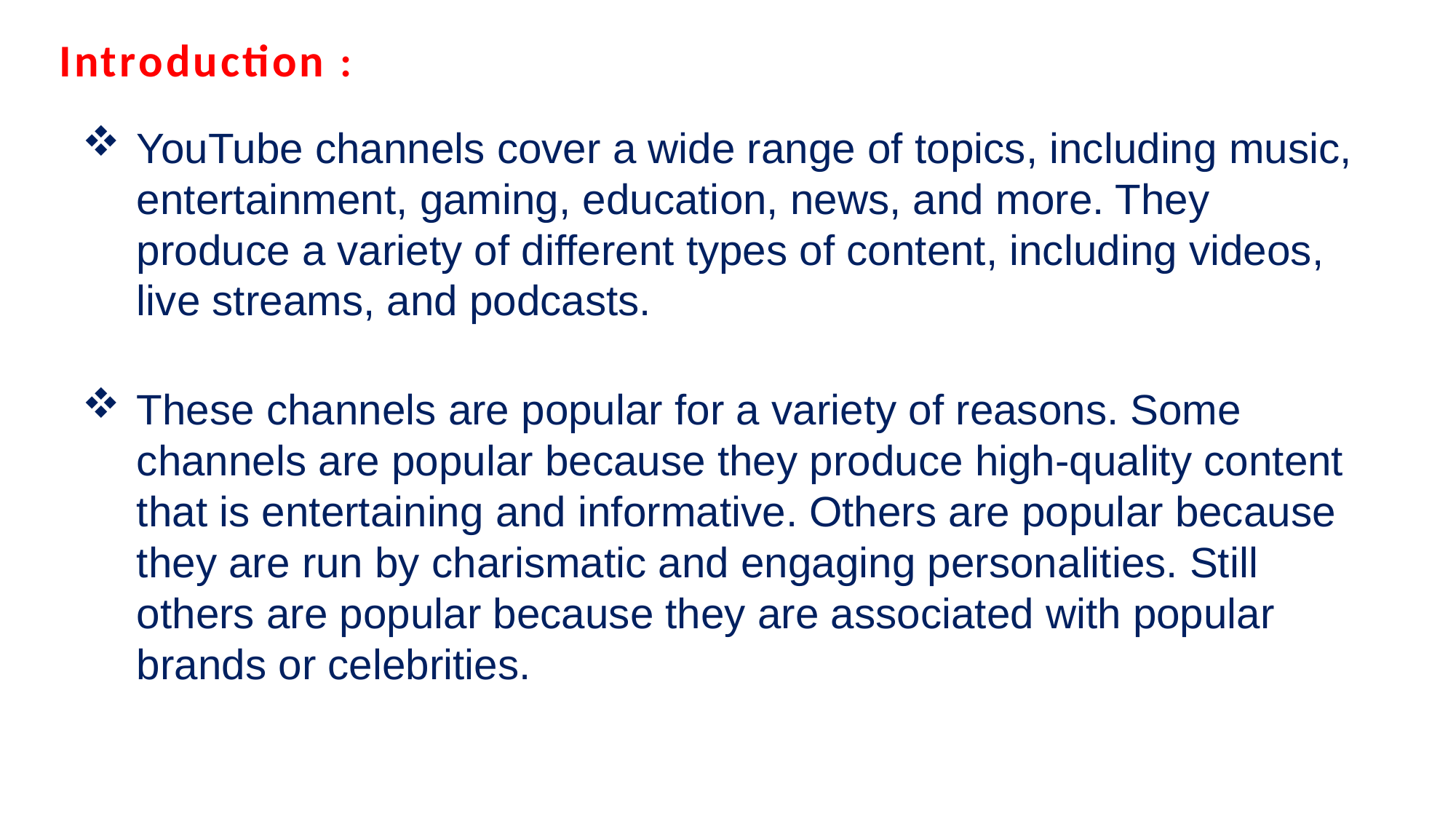

Introduction :
YouTube channels cover a wide range of topics, including music, entertainment, gaming, education, news, and more. They produce a variety of different types of content, including videos, live streams, and podcasts.

These channels are popular for a variety of reasons. Some channels are popular because they produce high-quality content that is entertaining and informative. Others are popular because they are run by charismatic and engaging personalities. Still others are popular because they are associated with popular brands or celebrities.